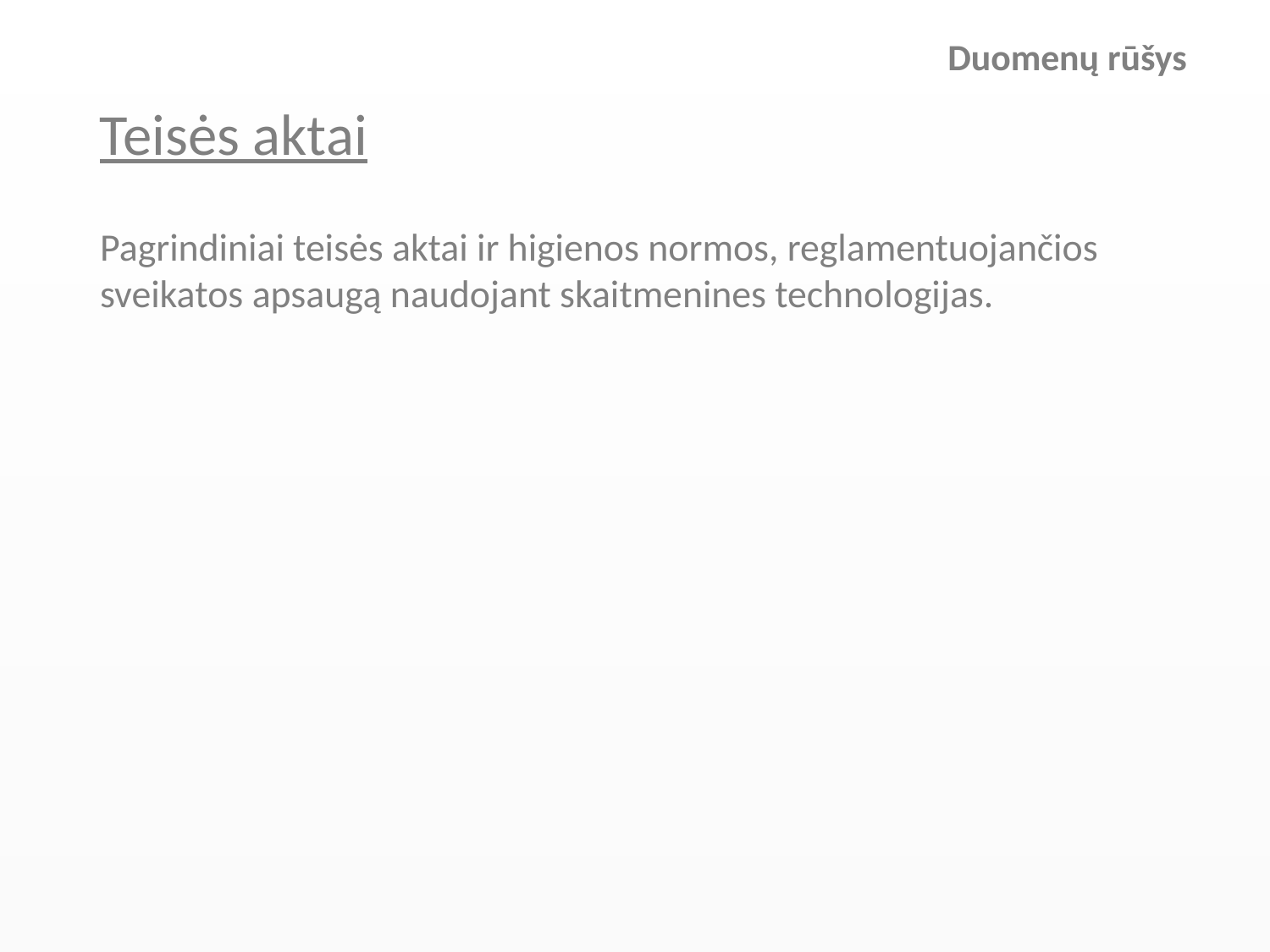

Duomenų rūšys
# Teisės aktai
Pagrindiniai teisės aktai ir higienos normos, reglamentuojančios sveikatos apsaugą naudojant skaitmenines technologijas.